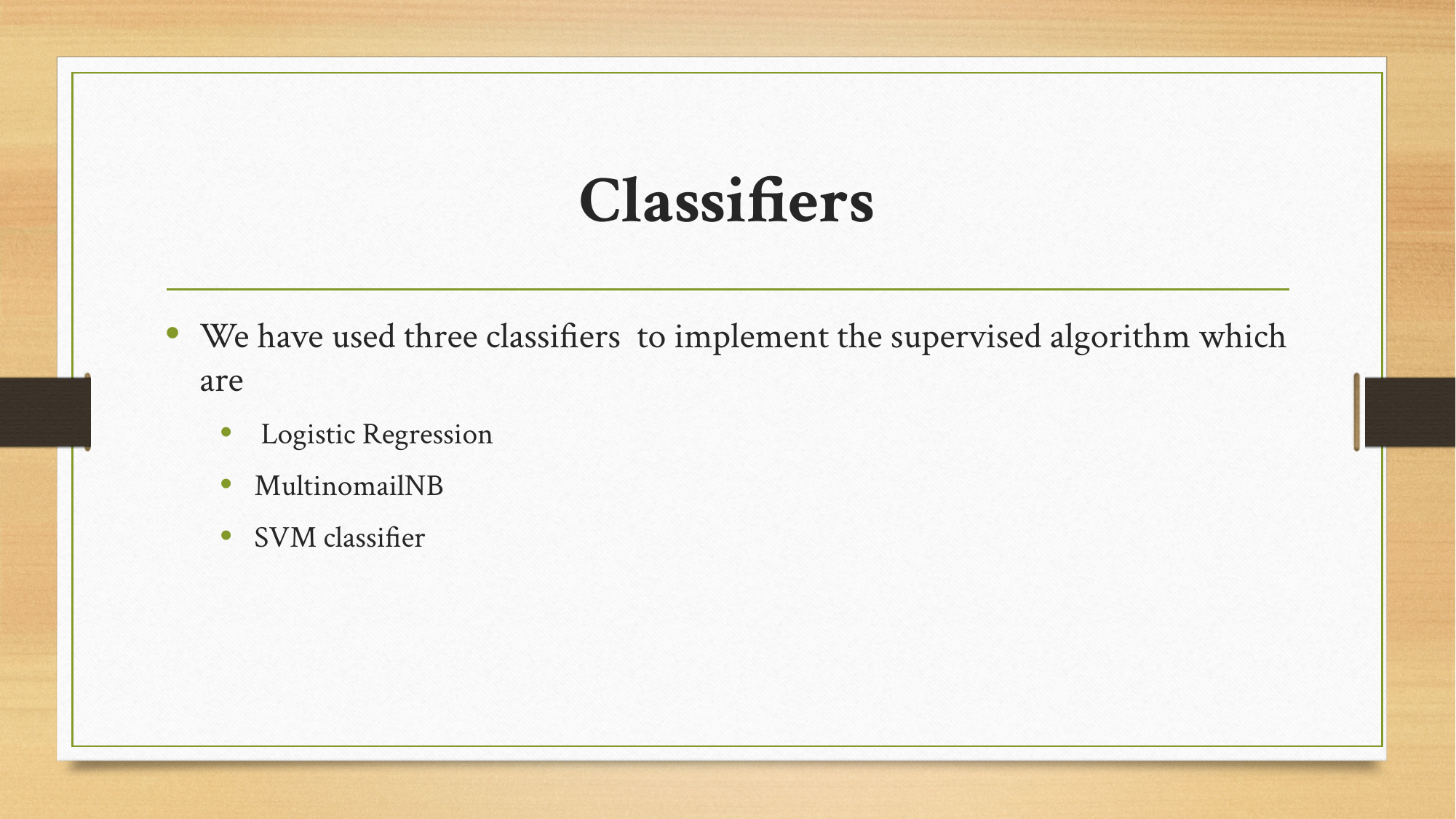

# Classifiers
We have used three classifiers  to implement the supervised algorithm which are
 Logistic Regression
MultinomailNB
SVM classifier